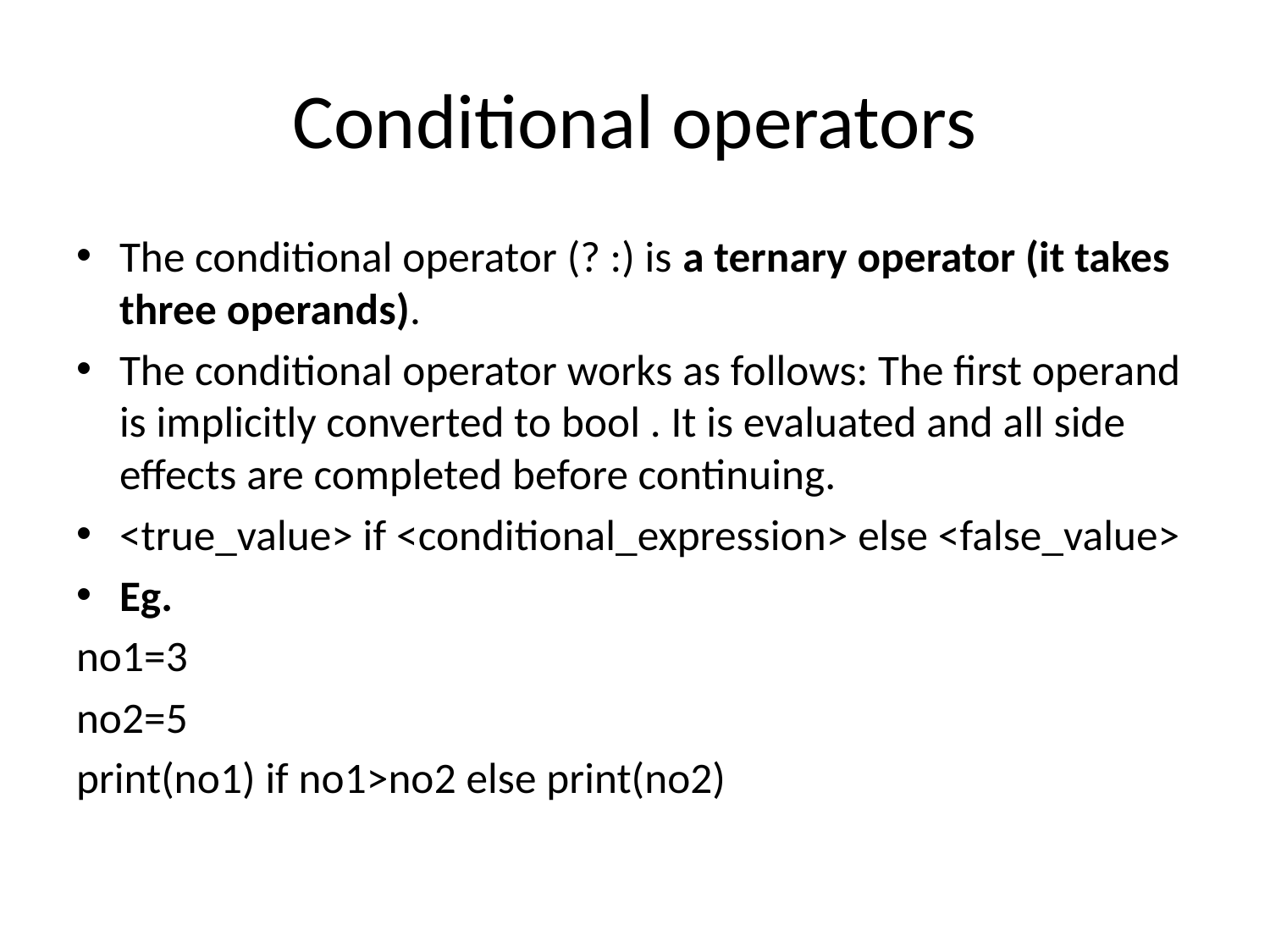

# Conditional operators
The conditional operator (? :) is a ternary operator (it takes three operands).
The conditional operator works as follows: The first operand is implicitly converted to bool . It is evaluated and all side effects are completed before continuing.
<true_value> if <conditional_expression> else <false_value>
Eg.
no1=3
no2=5
print(no1) if no1>no2 else print(no2)